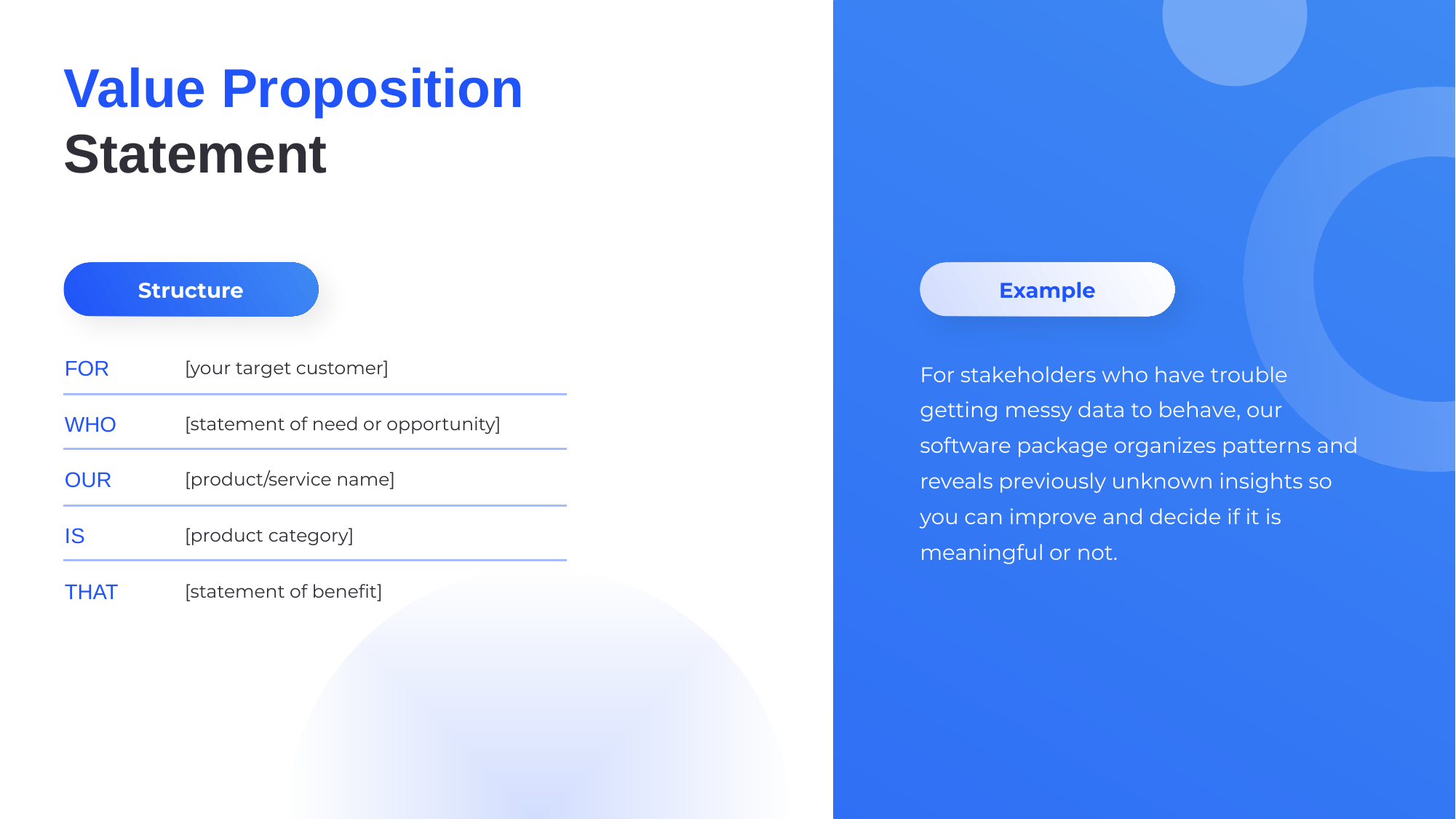

# Value Proposition Statement

Structure
Example
FOR
[your target customer]
For stakeholders who have trouble getting messy data to behave, our software package organizes patterns and reveals previously unknown insights so you can improve and decide if it is meaningful or not.
WHO
[statement of need or opportunity]

OUR
[product/service name]
IS
[product category]

THAT
[statement of benefit]